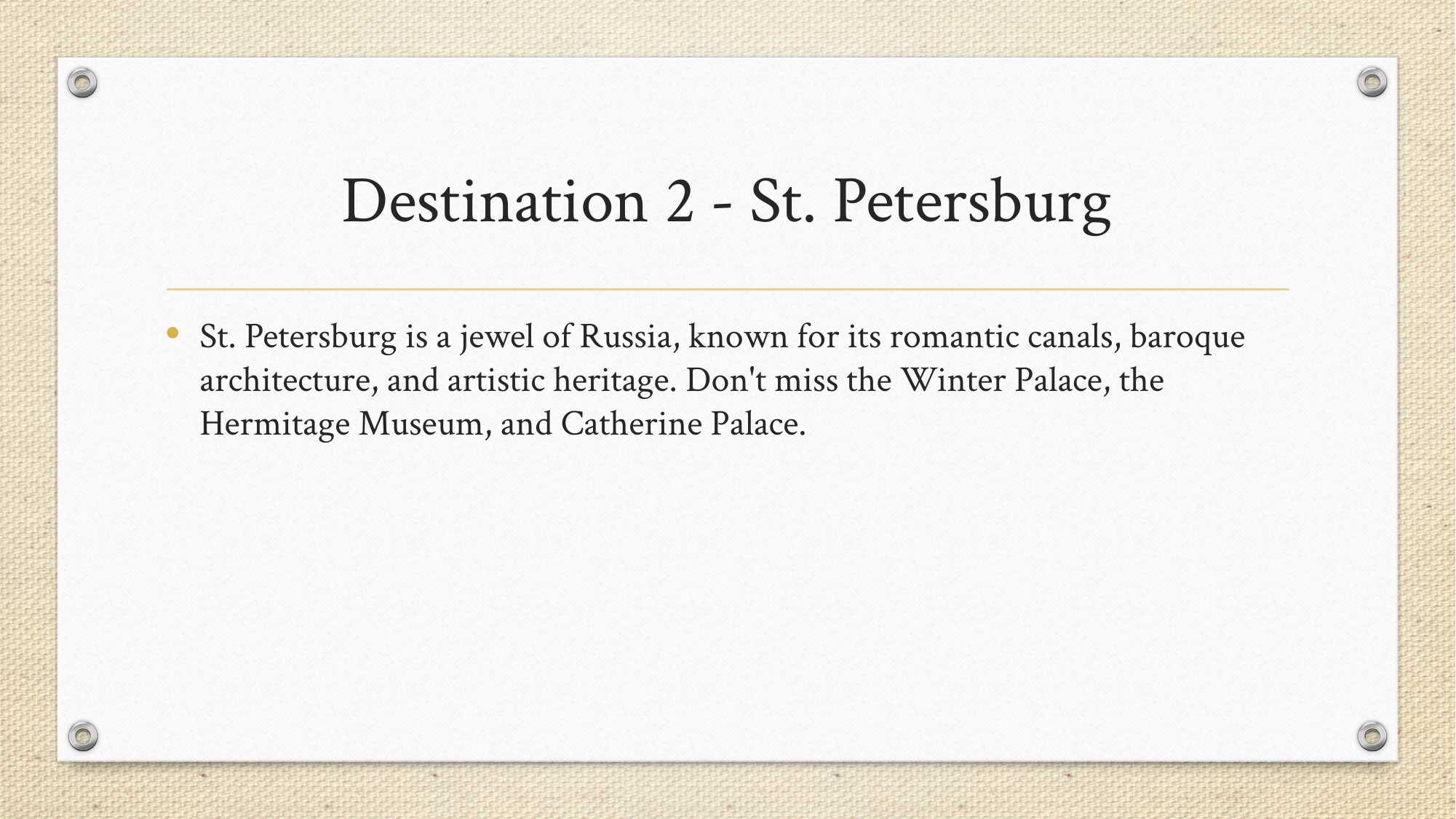

# Destination 2 - St. Petersburg
St. Petersburg is a jewel of Russia, known for its romantic canals, baroque architecture, and artistic heritage. Don't miss the Winter Palace, the Hermitage Museum, and Catherine Palace.